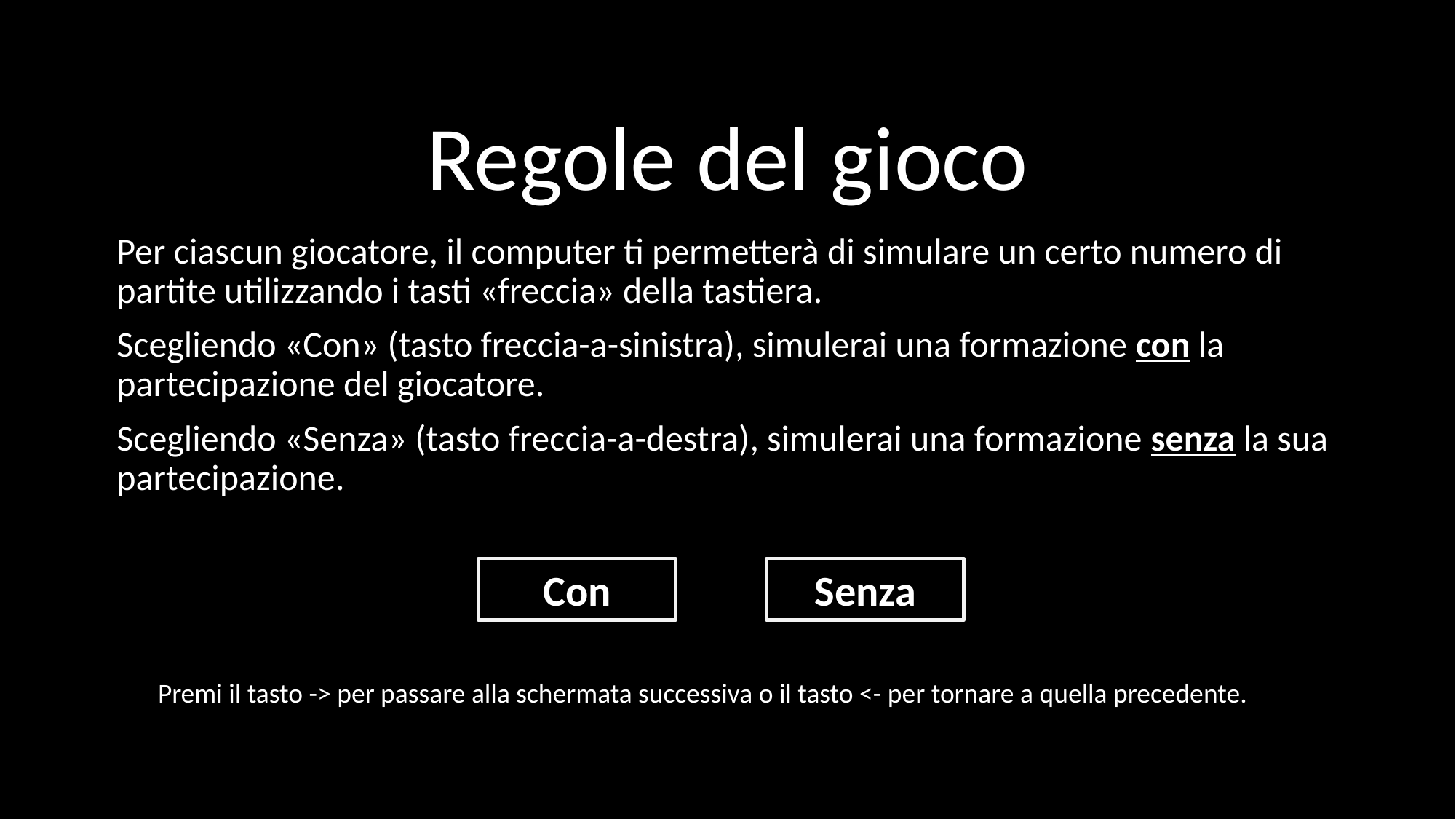

# Regole del gioco
Per ciascun giocatore, il computer ti permetterà di simulare un certo numero di partite utilizzando i tasti «freccia» della tastiera.
Scegliendo «Con» (tasto freccia-a-sinistra), simulerai una formazione con la partecipazione del giocatore.
Scegliendo «Senza» (tasto freccia-a-destra), simulerai una formazione senza la sua partecipazione.

Premi il tasto -> per passare alla schermata successiva o il tasto <- per tornare a quella precedente.

Con
Senza